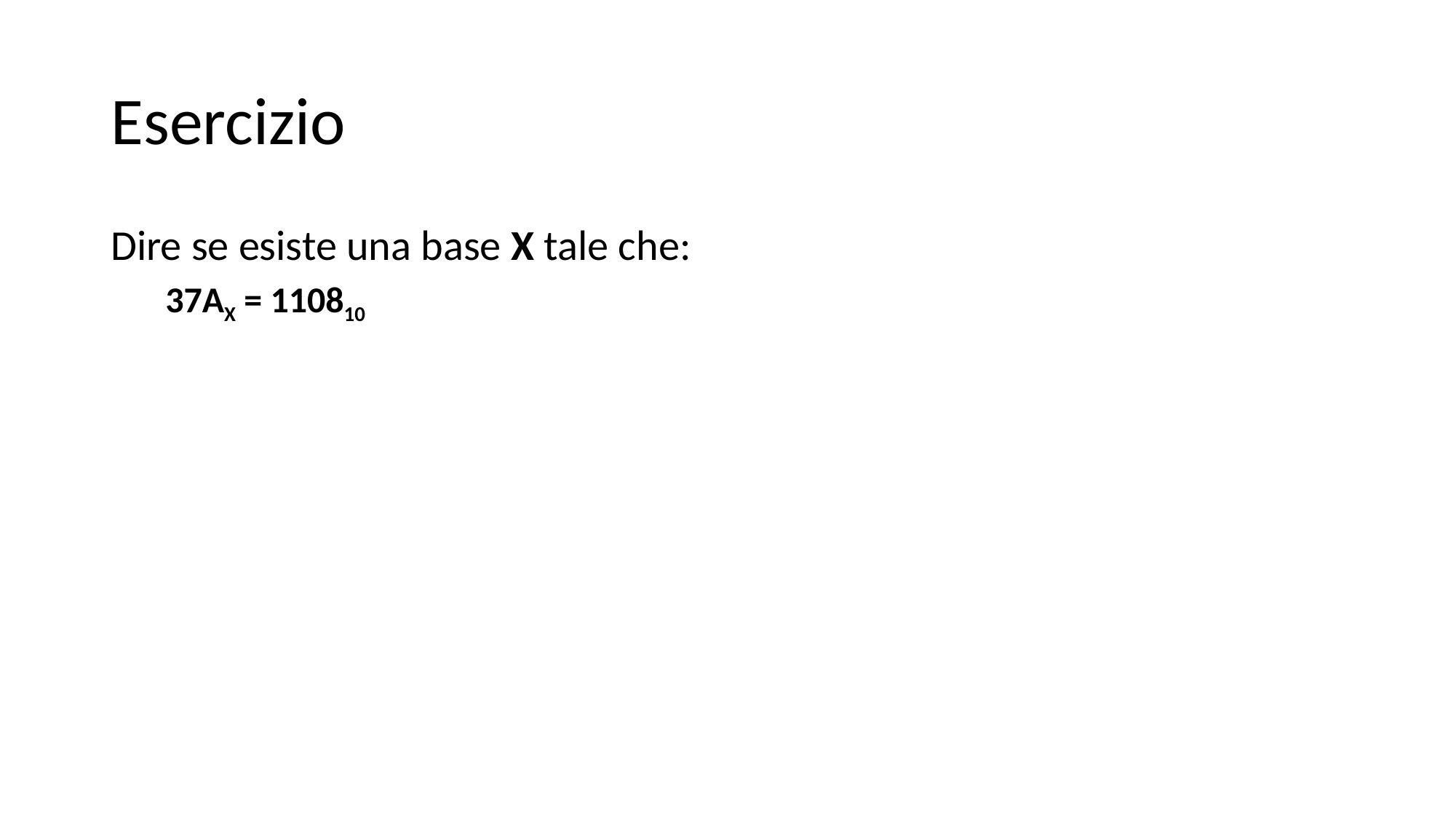

# Esercizio
Dire se esiste una base X tale che:
37AX = 110810